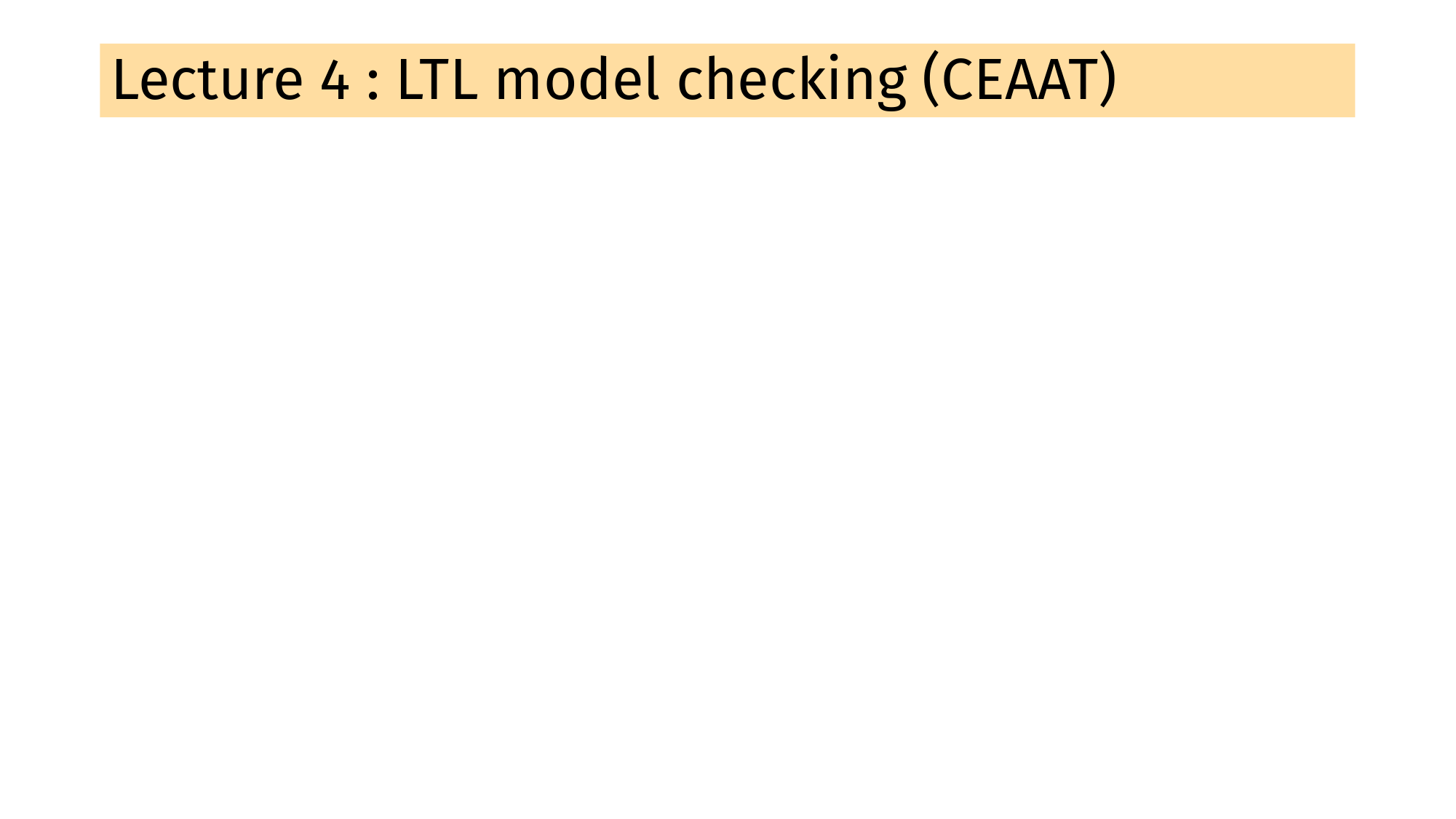

# Lecture 4 : LTL model checking (CEAAT)